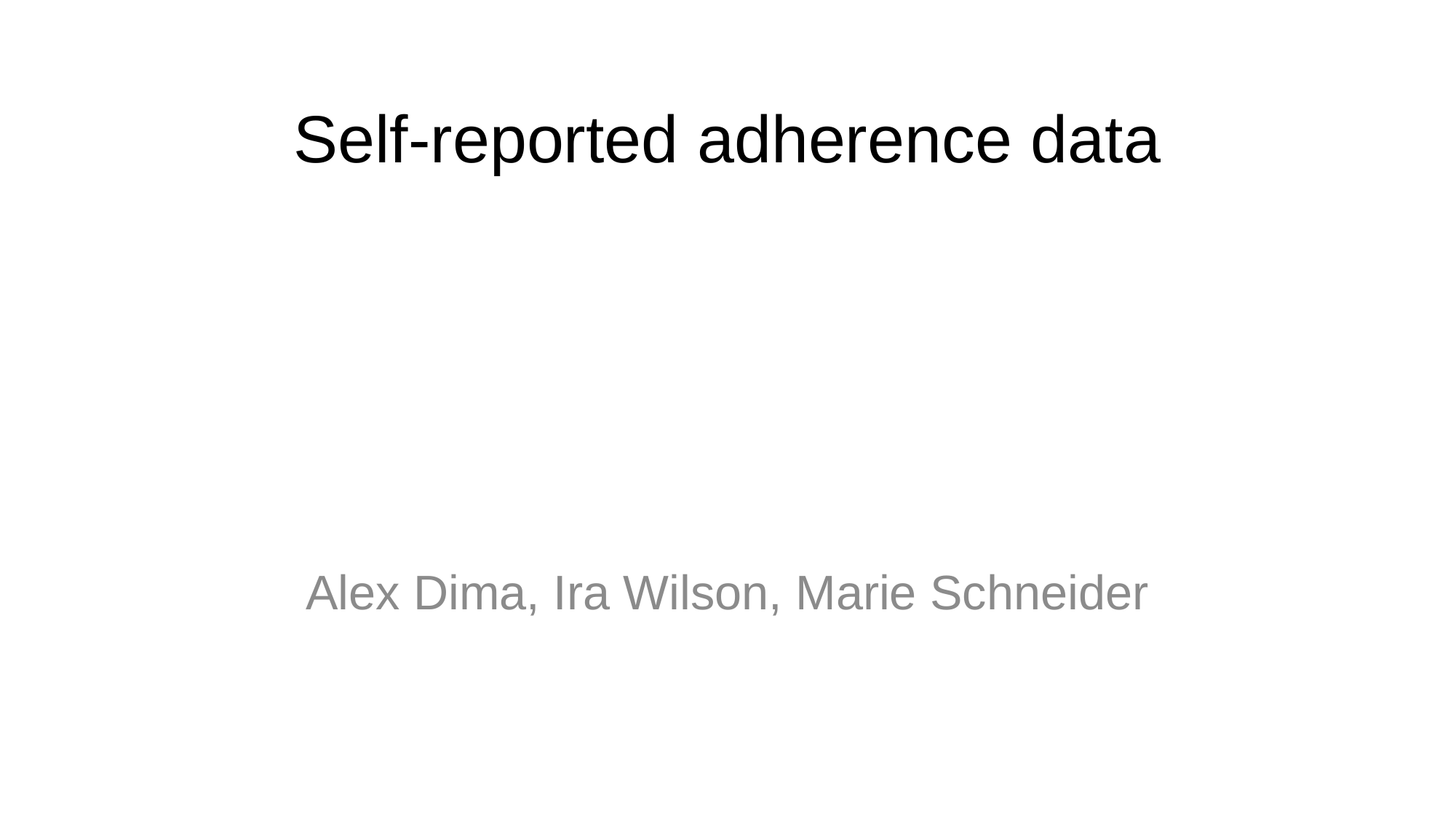

# Self-reported adherence data
Alex Dima, Ira Wilson, Marie Schneider